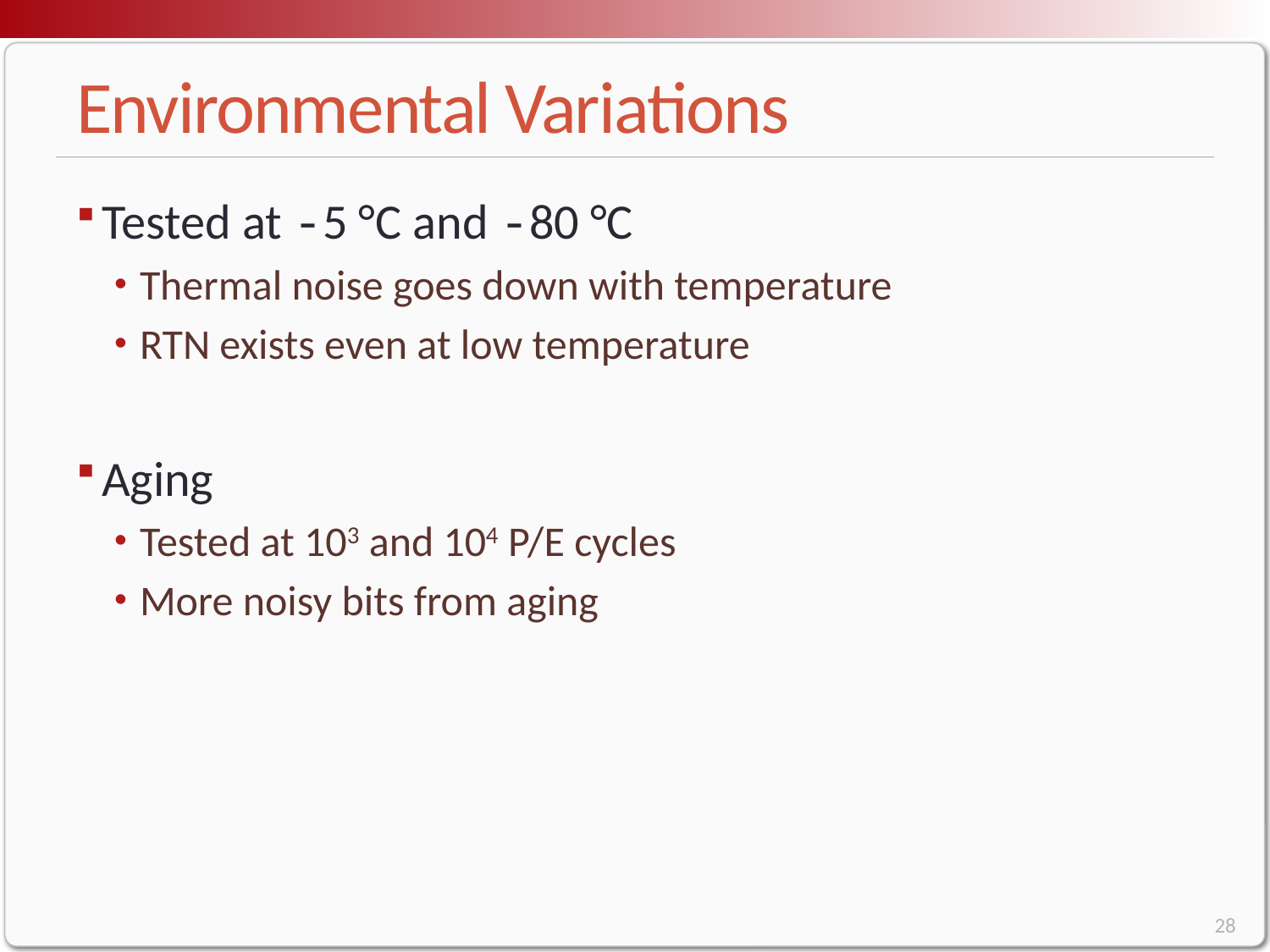

# Environmental Variations
Tested at -5 °C and -80 °C
Thermal noise goes down with temperature
RTN exists even at low temperature

Aging
Tested at 103 and 104 P/E cycles
More noisy bits from aging

28